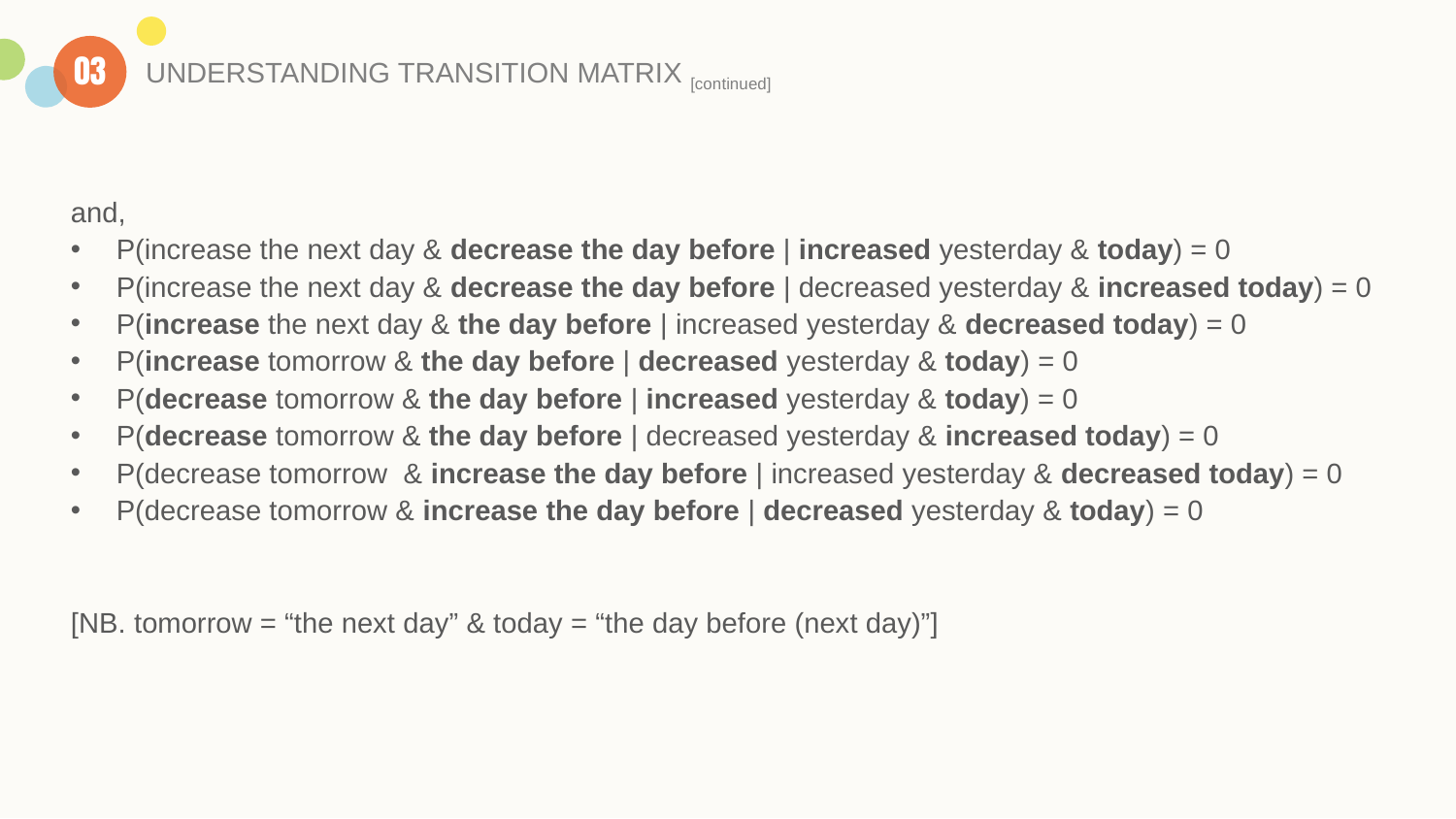

03
UNDERSTANDING TRANSITION MATRIX [continued]

and,
P(increase the next day & decrease the day before | increased yesterday & today) = 0
P(increase the next day & decrease the day before | decreased yesterday & increased today) = 0
P(increase the next day & the day before | increased yesterday & decreased today) = 0
P(increase tomorrow & the day before | decreased yesterday & today) = 0
P(decrease tomorrow & the day before | increased yesterday & today) = 0
P(decrease tomorrow & the day before | decreased yesterday & increased today) = 0
P(decrease tomorrow  & increase the day before | increased yesterday & decreased today) = 0
P(decrease tomorrow & increase the day before | decreased yesterday & today) = 0

[NB. tomorrow = “the next day” & today = “the day before (next day)”]

6